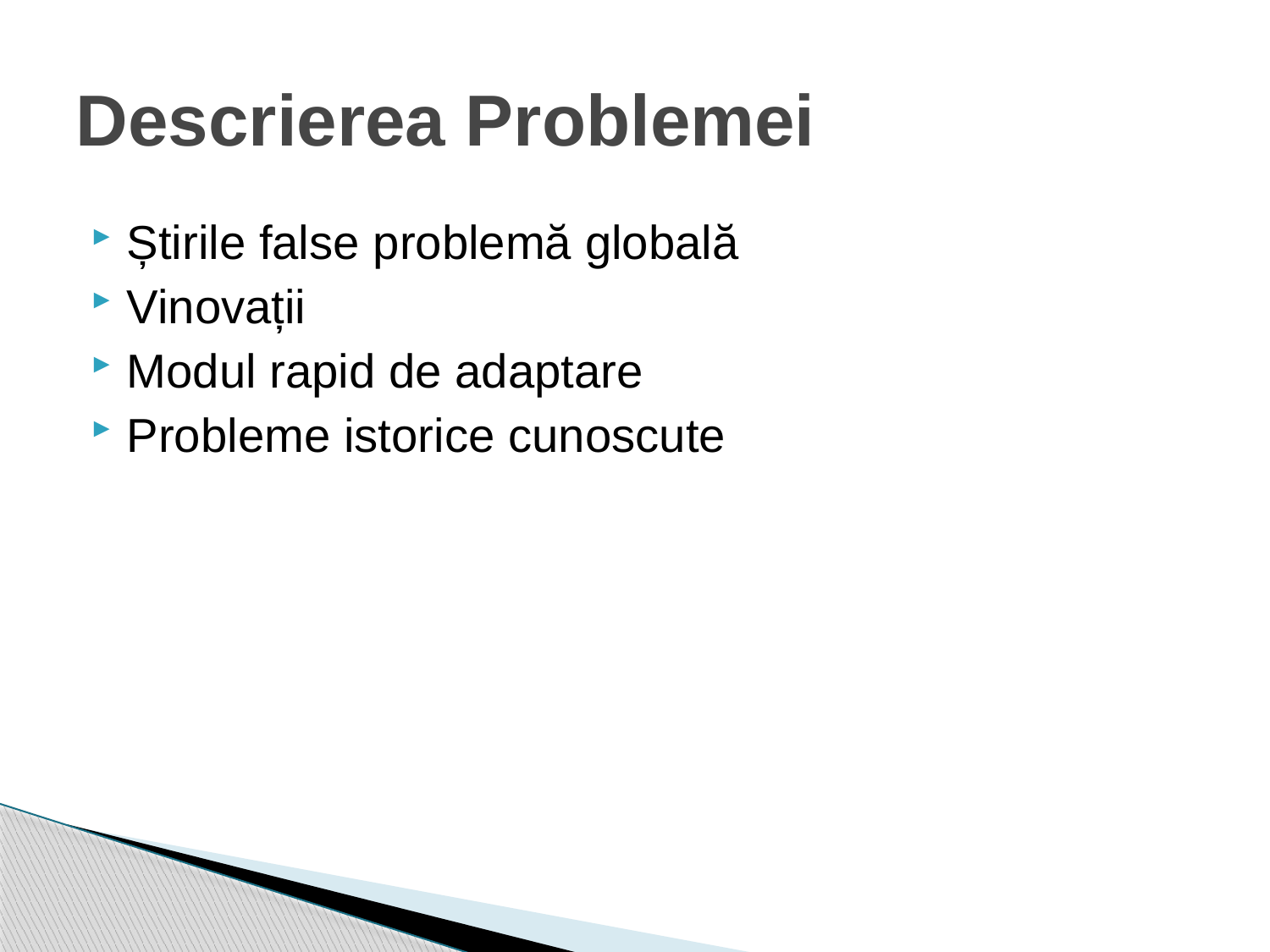

# Descrierea Problemei
Știrile false problemă globală
Vinovații
Modul rapid de adaptare
Probleme istorice cunoscute